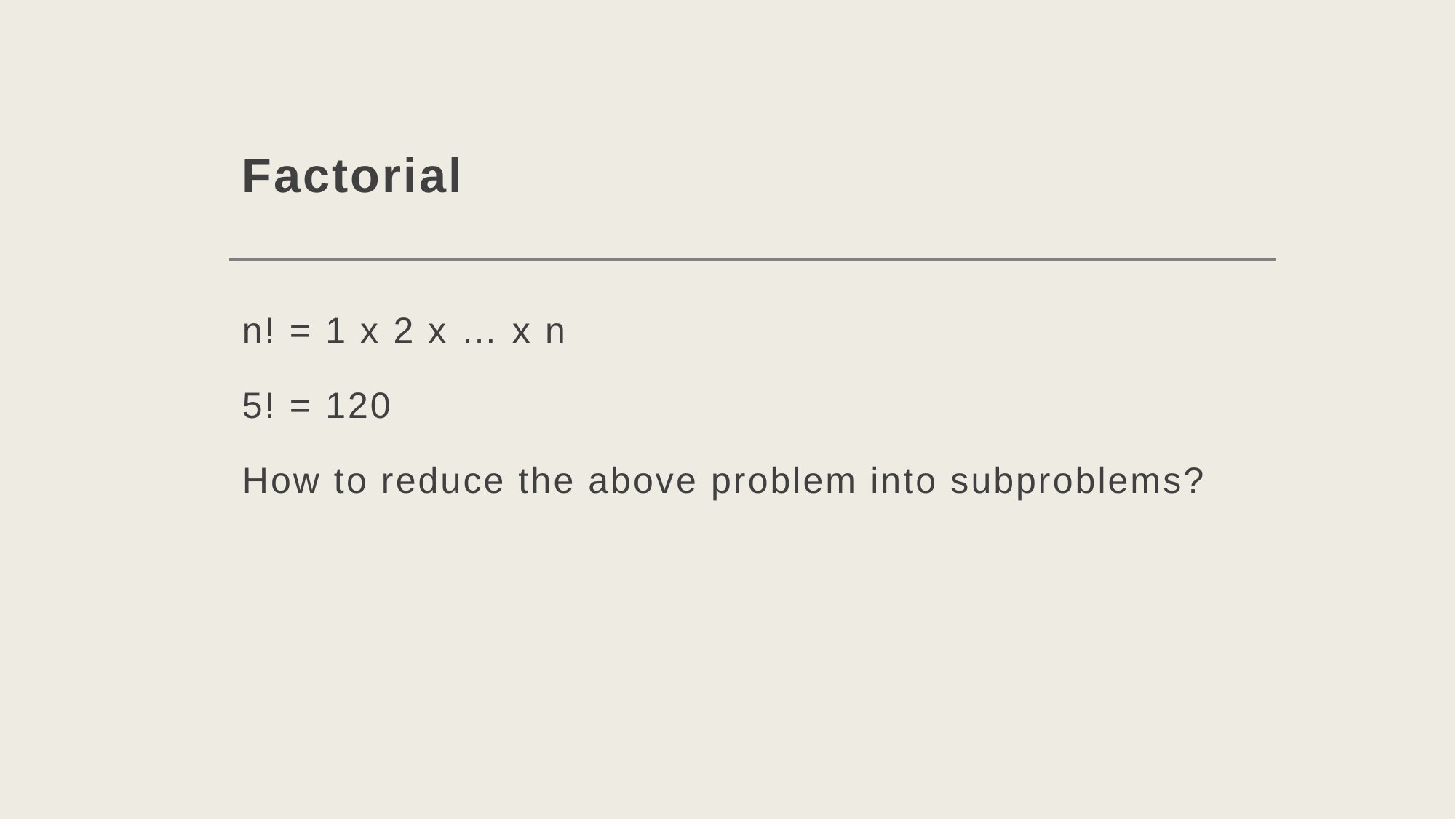

# Factorial
n! = 1 x 2 x … x n
5! = 120
How to reduce the above problem into subproblems?